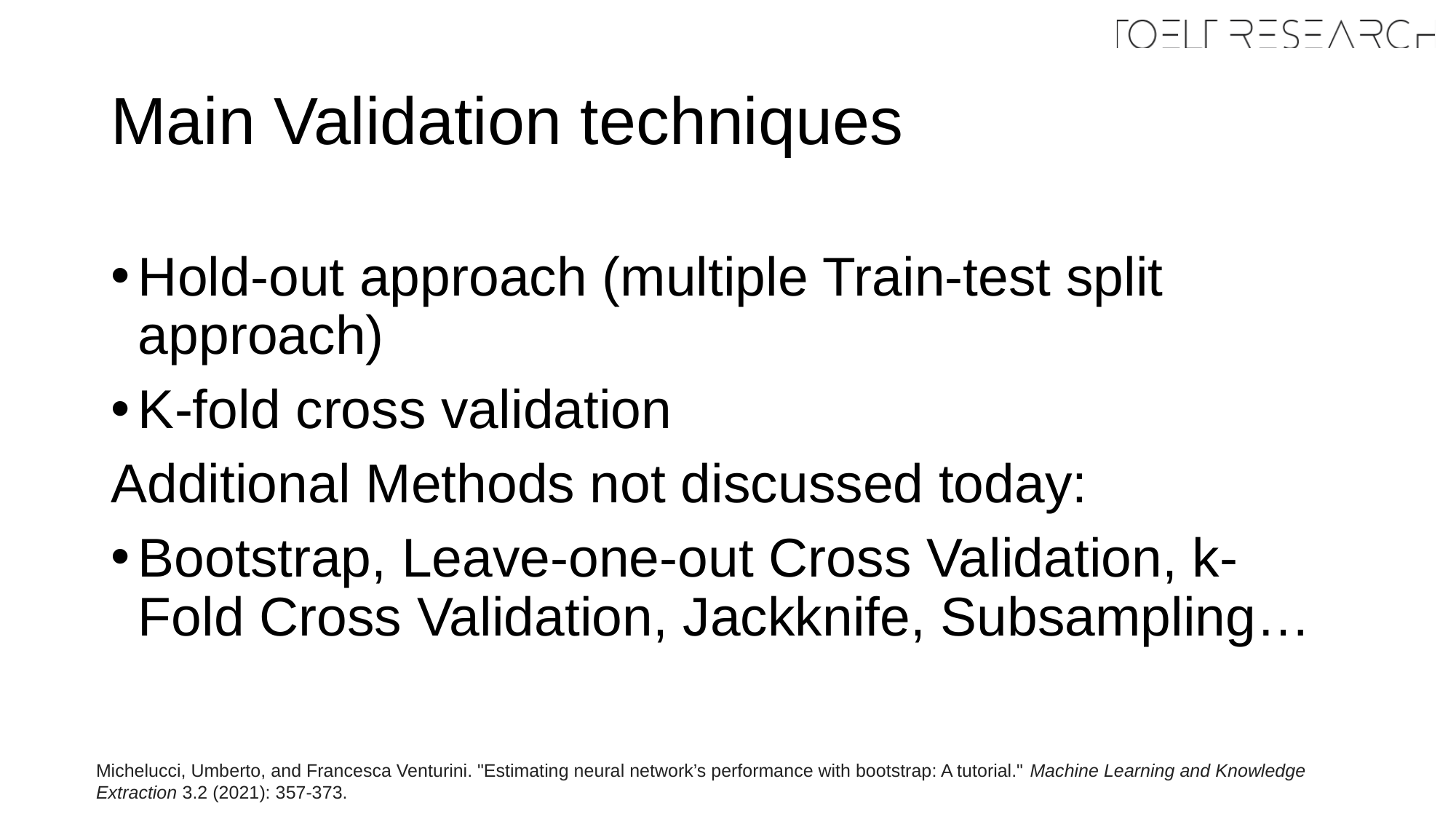

# Main Validation techniques
Hold-out approach (multiple Train-test split approach)
K-fold cross validation
Additional Methods not discussed today:
Bootstrap, Leave-one-out Cross Validation, k-Fold Cross Validation, Jackknife, Subsampling…
Michelucci, Umberto, and Francesca Venturini. "Estimating neural network’s performance with bootstrap: A tutorial." Machine Learning and Knowledge Extraction 3.2 (2021): 357-373.